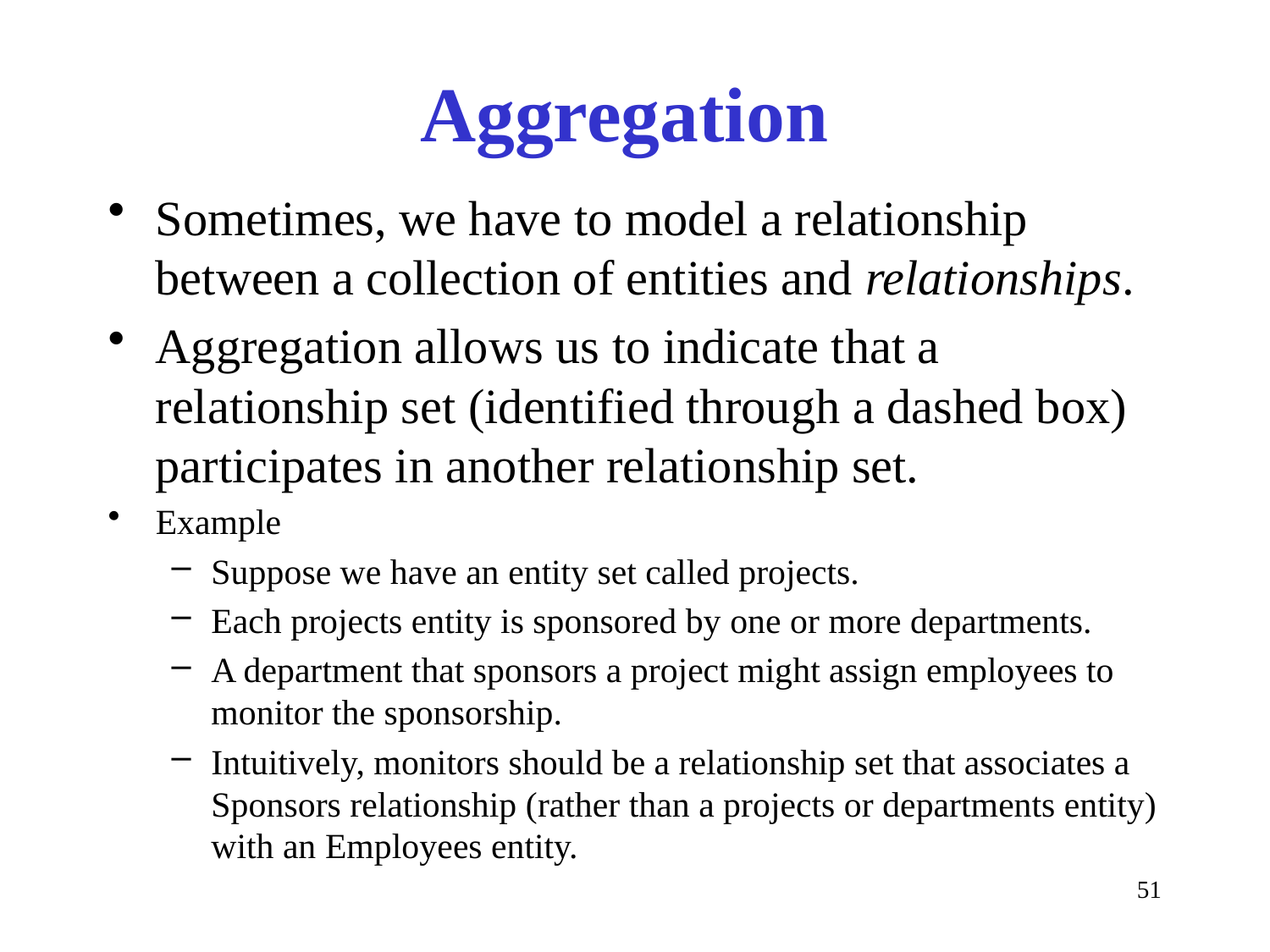

# Aggregation
Sometimes, we have to model a relationship between a collection of entities and relationships.
Aggregation allows us to indicate that a relationship set (identified through a dashed box) participates in another relationship set.
Example
Suppose we have an entity set called projects.
Each projects entity is sponsored by one or more departments.
A department that sponsors a project might assign employees to monitor the sponsorship.
Intuitively, monitors should be a relationship set that associates a Sponsors relationship (rather than a projects or departments entity) with an Employees entity.
51